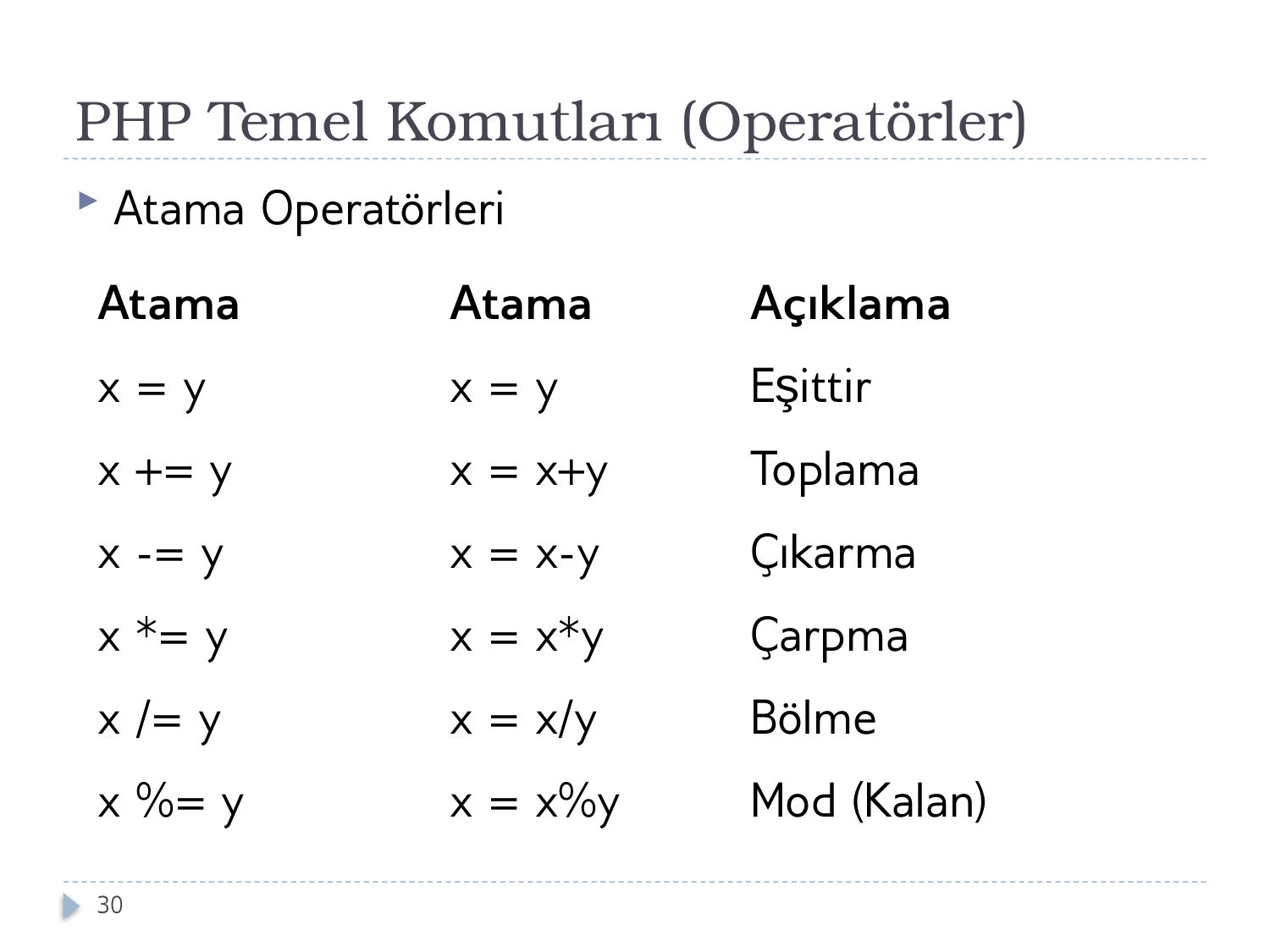

# PHP Temel Komutları (Operatörler)
Atama Operatörleri

| Atama | Atama | Açıklama |
| --- | --- | --- |
| x = y | x = y | Eşittir |
| x += y | x = x+y | Toplama |
| x -= y | x = x-y | Çıkarma |
| x \*= y | x = x\*y | Çarpma |
| x /= y | x = x/y | Bölme |
| x %= y | x = x%y | Mod (Kalan) |
30